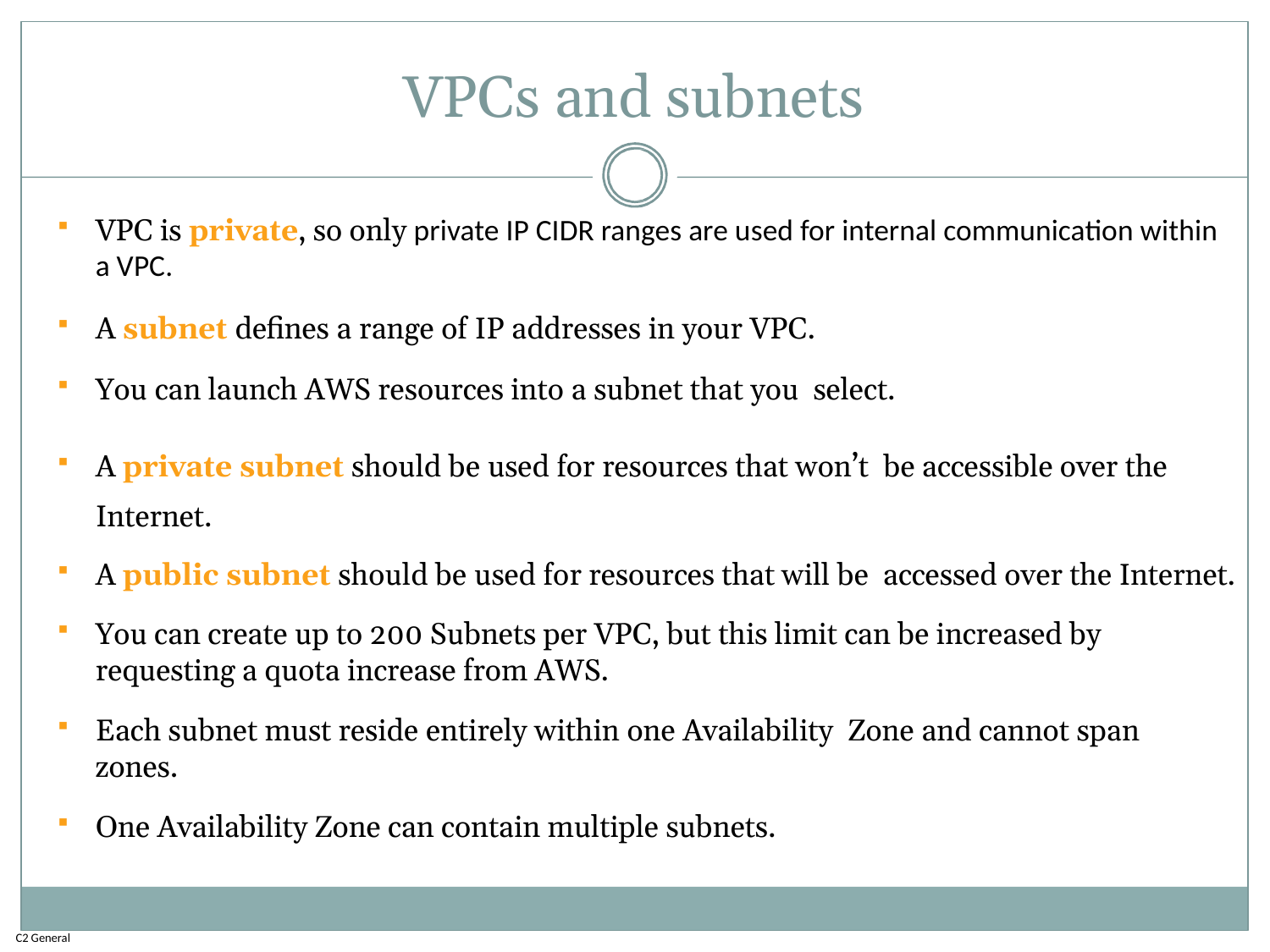

# VPCs and subnets
VPC is private, so only private IP CIDR ranges are used for internal communication within a VPC.
A subnet defines a range of IP addresses in your VPC.
You can launch AWS resources into a subnet that you  select.
A private subnet should be used for resources that won’t  be accessible over the Internet.
A public subnet should be used for resources that will be  accessed over the Internet.
You can create up to 200 Subnets per VPC, but this limit can be increased by requesting a quota increase from AWS.
Each subnet must reside entirely within one Availability  Zone and cannot span zones.
One Availability Zone can contain multiple subnets.